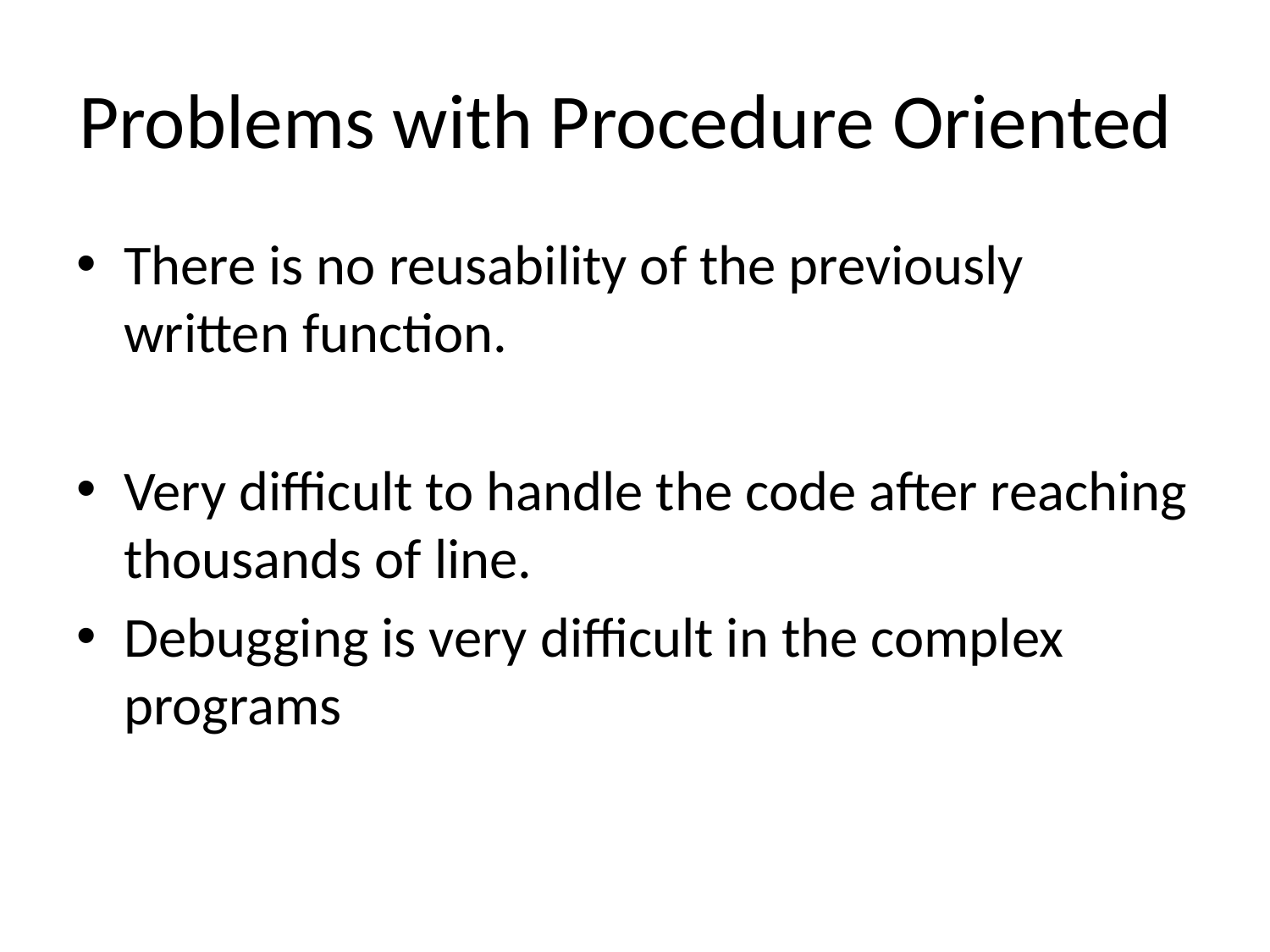

# Problems with Procedure Oriented
There is no reusability of the previously written function.

Very difficult to handle the code after reaching thousands of line.
Debugging is very difficult in the complex programs